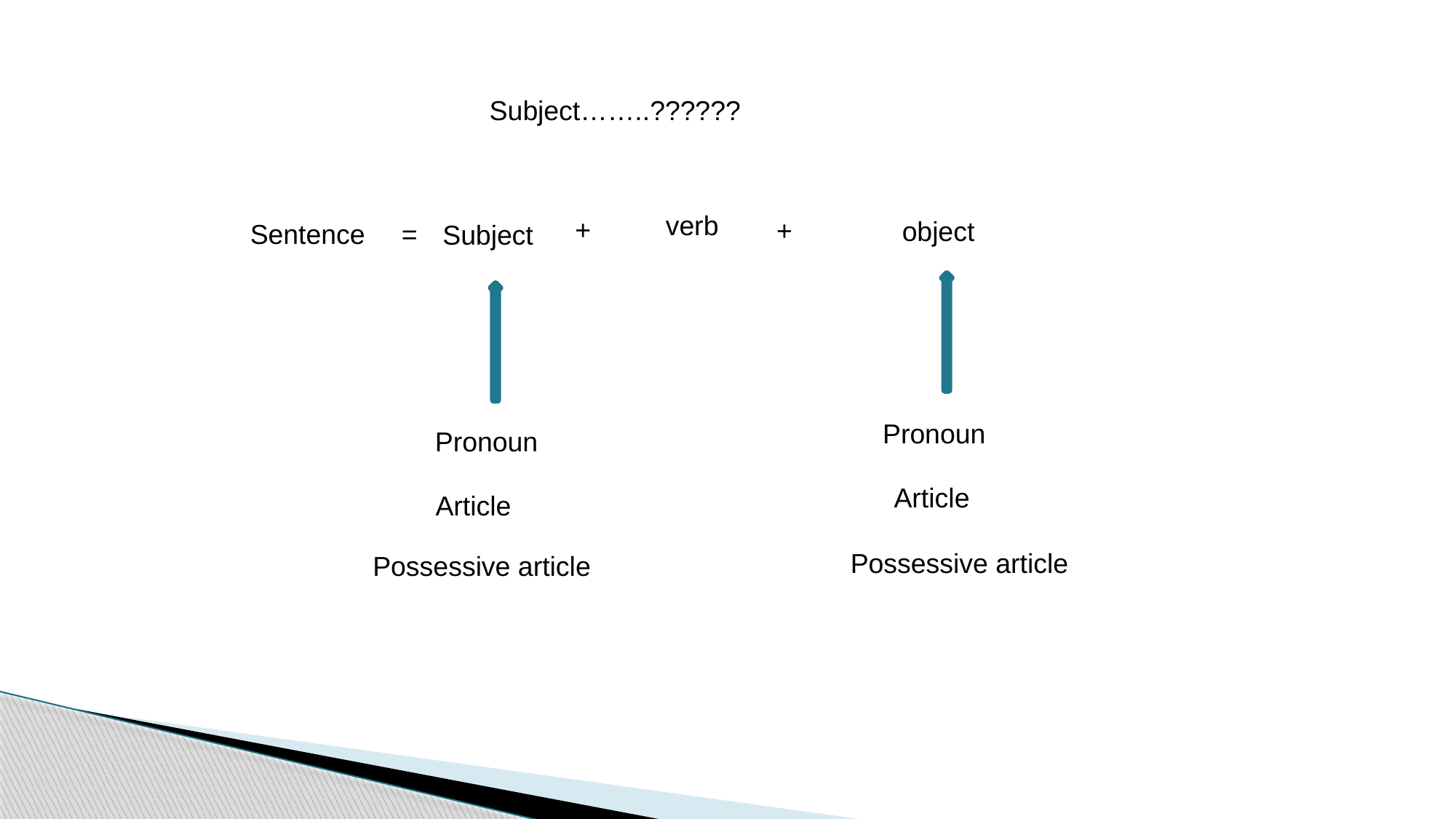

Subject……..??????
verb
+
+
object
Sentence
=
Subject

Pronoun
Pronoun
Article
Article
Possessive article
Possessive article